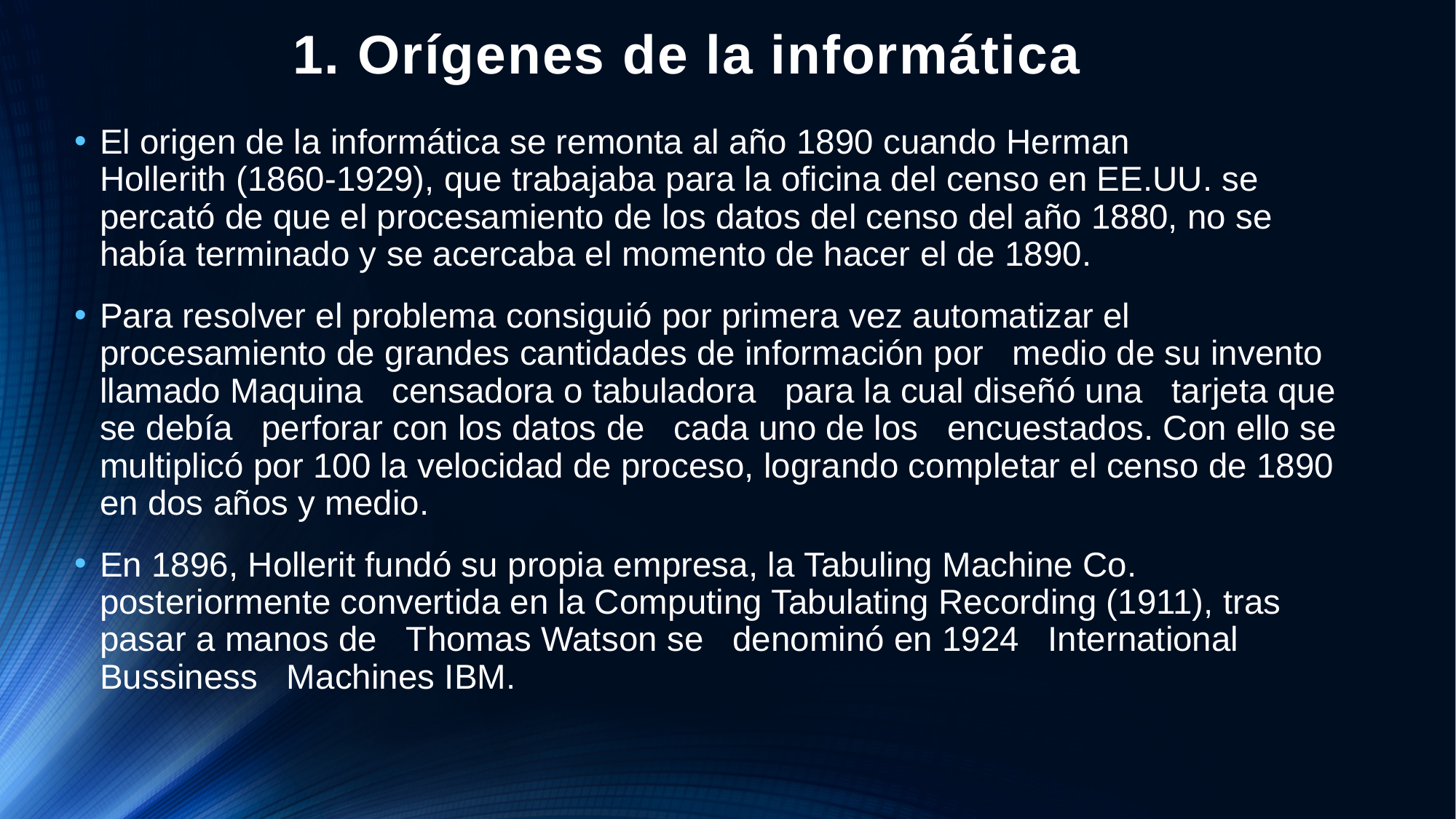

# 1. Orígenes de la informática
El origen de la informática se remonta al año 1890 cuando Herman Hollerith (1860-1929), que trabajaba para la oficina del censo en EE.UU. se percató de que el procesamiento de los datos del censo del año 1880, no se había terminado y se acercaba el momento de hacer el de 1890.
Para resolver el problema consiguió por primera vez automatizar el procesamiento de grandes cantidades de información por   medio de su invento   llamado Maquina   censadora o tabuladora   para la cual diseñó una   tarjeta que se debía   perforar con los datos de   cada uno de los   encuestados. Con ello se multiplicó por 100 la velocidad de proceso, logrando completar el censo de 1890 en dos años y medio.
En 1896, Hollerit fundó su propia empresa, la Tabuling Machine Co. posteriormente convertida en la Computing Tabulating Recording (1911), tras pasar a manos de   Thomas Watson se   denominó en 1924   International Bussiness   Machines IBM.